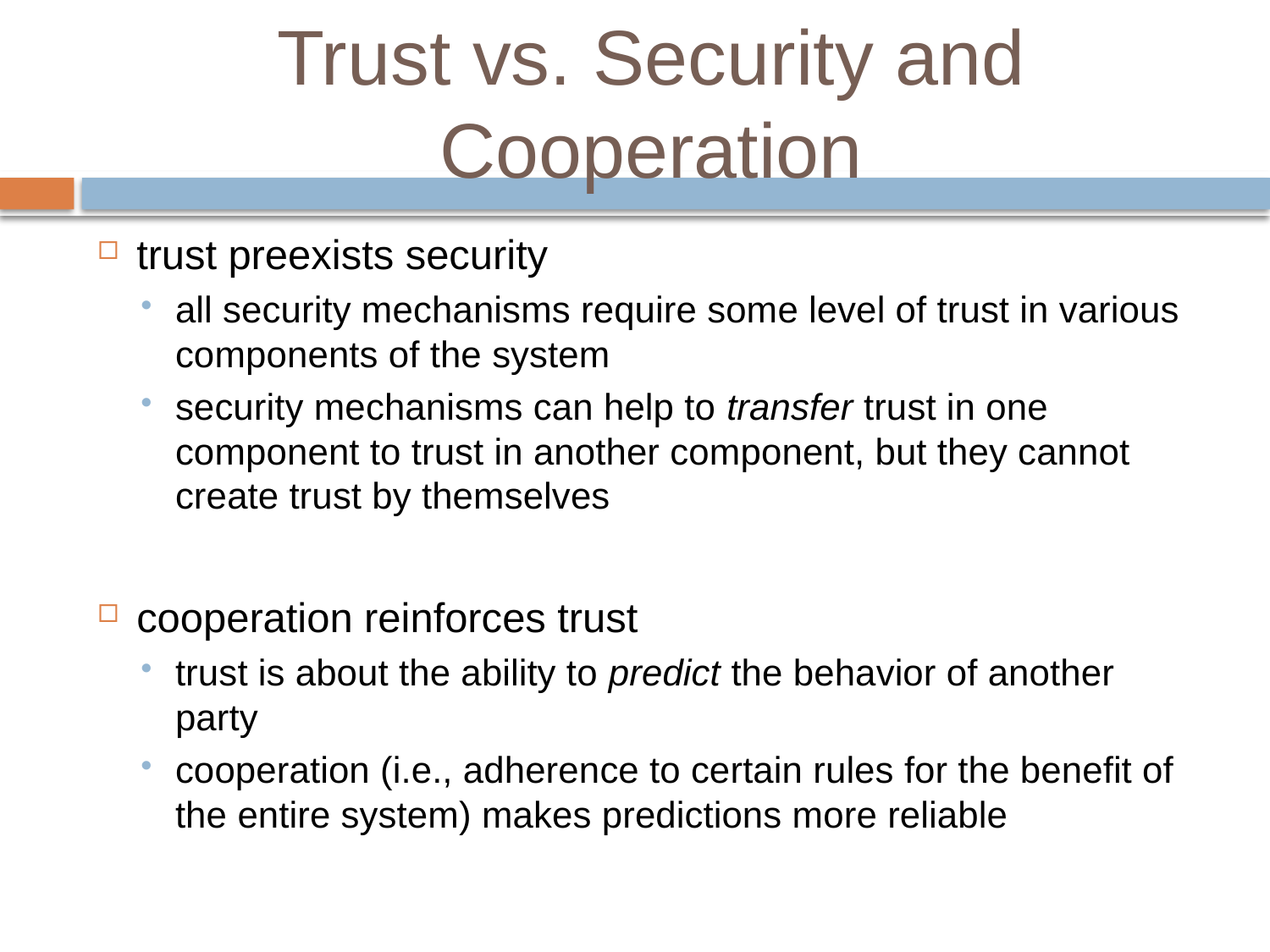

# Trust vs. Security and Cooperation
trust preexists security
all security mechanisms require some level of trust in various components of the system
security mechanisms can help to transfer trust in one component to trust in another component, but they cannot create trust by themselves

cooperation reinforces trust
trust is about the ability to predict the behavior of another party
cooperation (i.e., adherence to certain rules for the benefit of the entire system) makes predictions more reliable